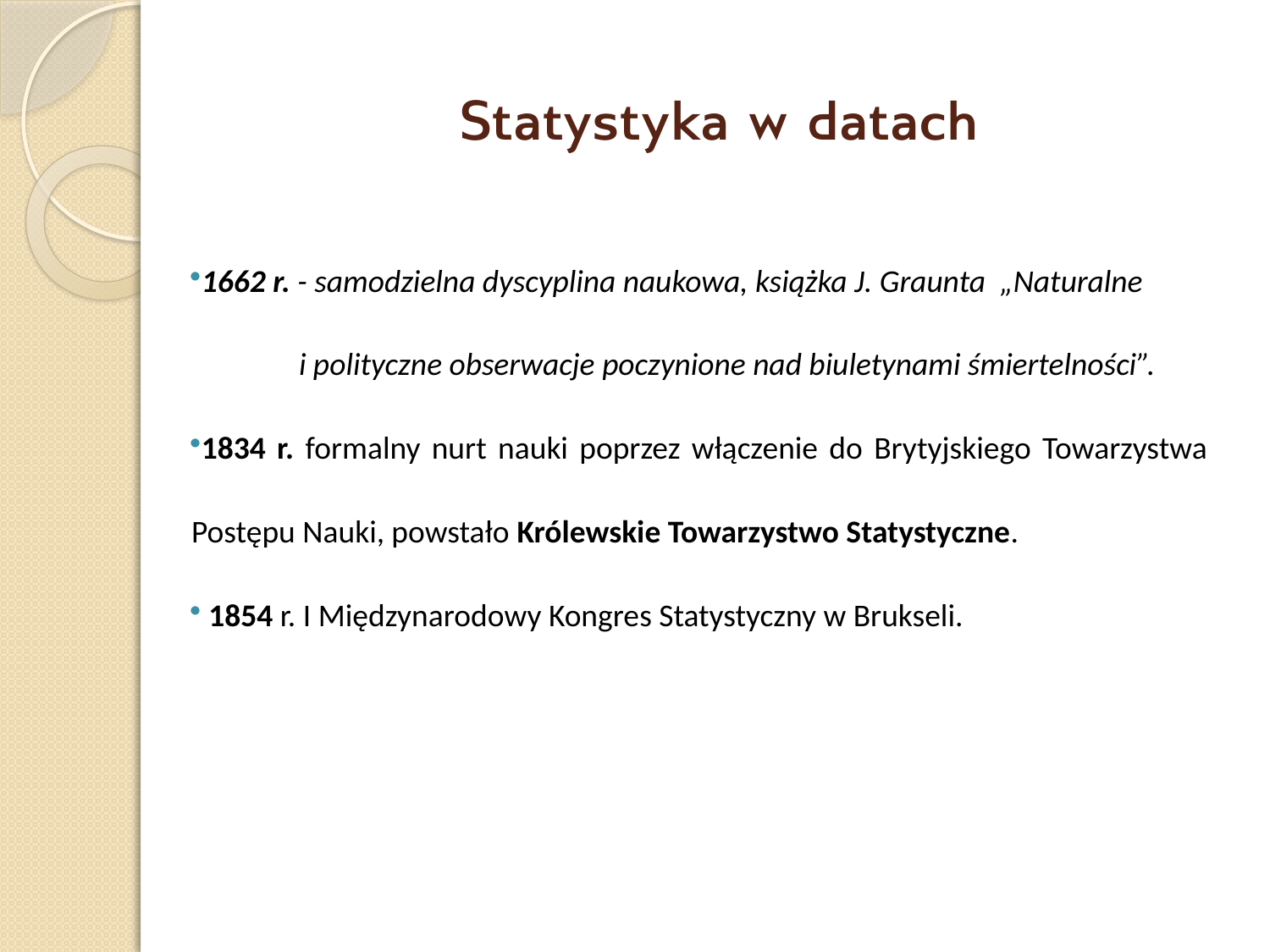

# Statystyka w datach
1662 r. - samodzielna dyscyplina naukowa, książka J. Graunta  „Naturalne
               i polityczne obserwacje poczynione nad biuletynami śmiertelności”.
1834 r. formalny nurt nauki poprzez włączenie do Brytyjskiego Towarzystwa Postępu Nauki, powstało Królewskie Towarzystwo Statystyczne.
 1854 r. I Międzynarodowy Kongres Statystyczny w Brukseli.